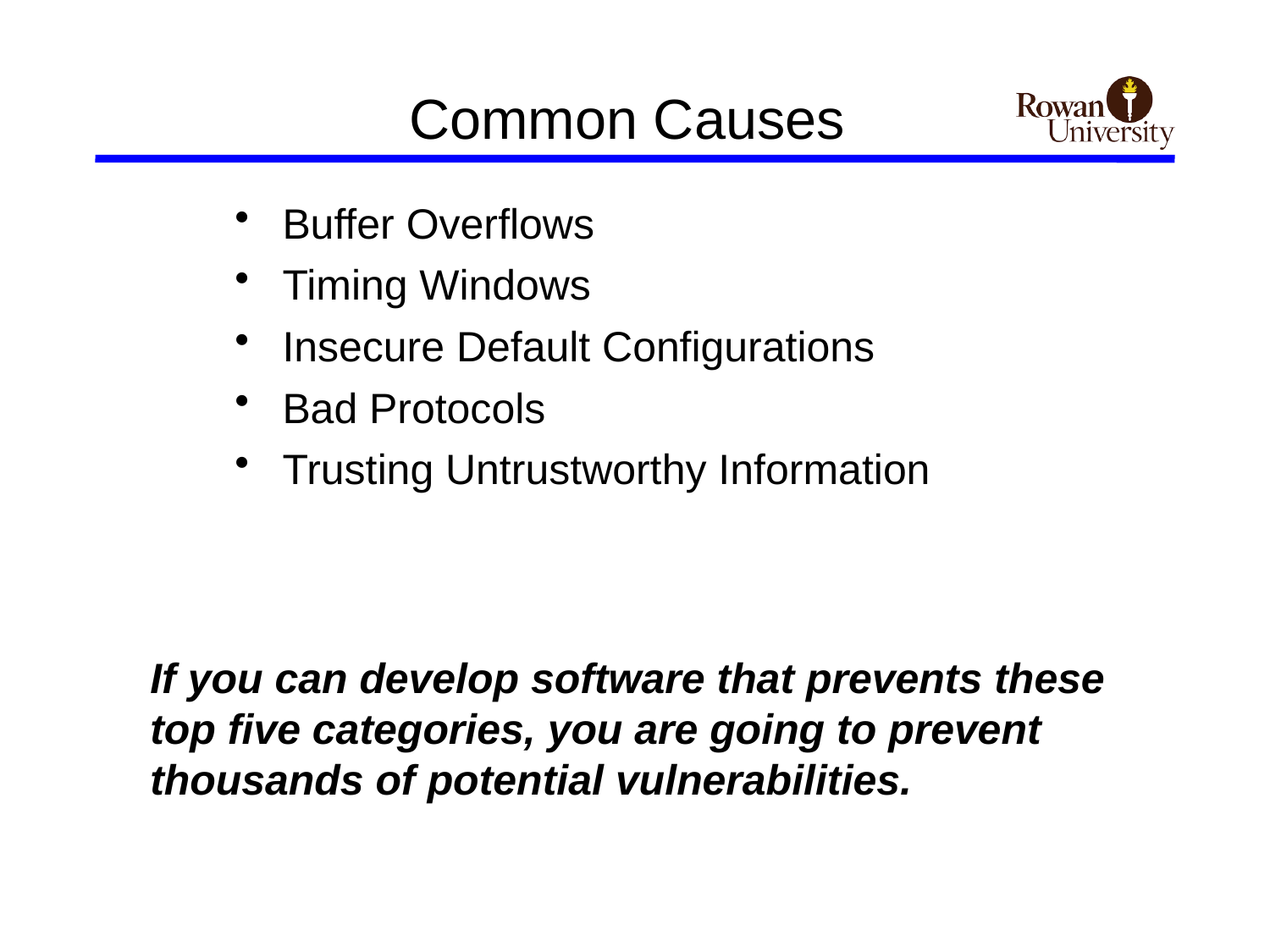

# Common Causes
Buffer Overflows
Timing Windows
Insecure Default Configurations
Bad Protocols
Trusting Untrustworthy Information
If you can develop software that prevents these top five categories, you are going to prevent thousands of potential vulnerabilities.